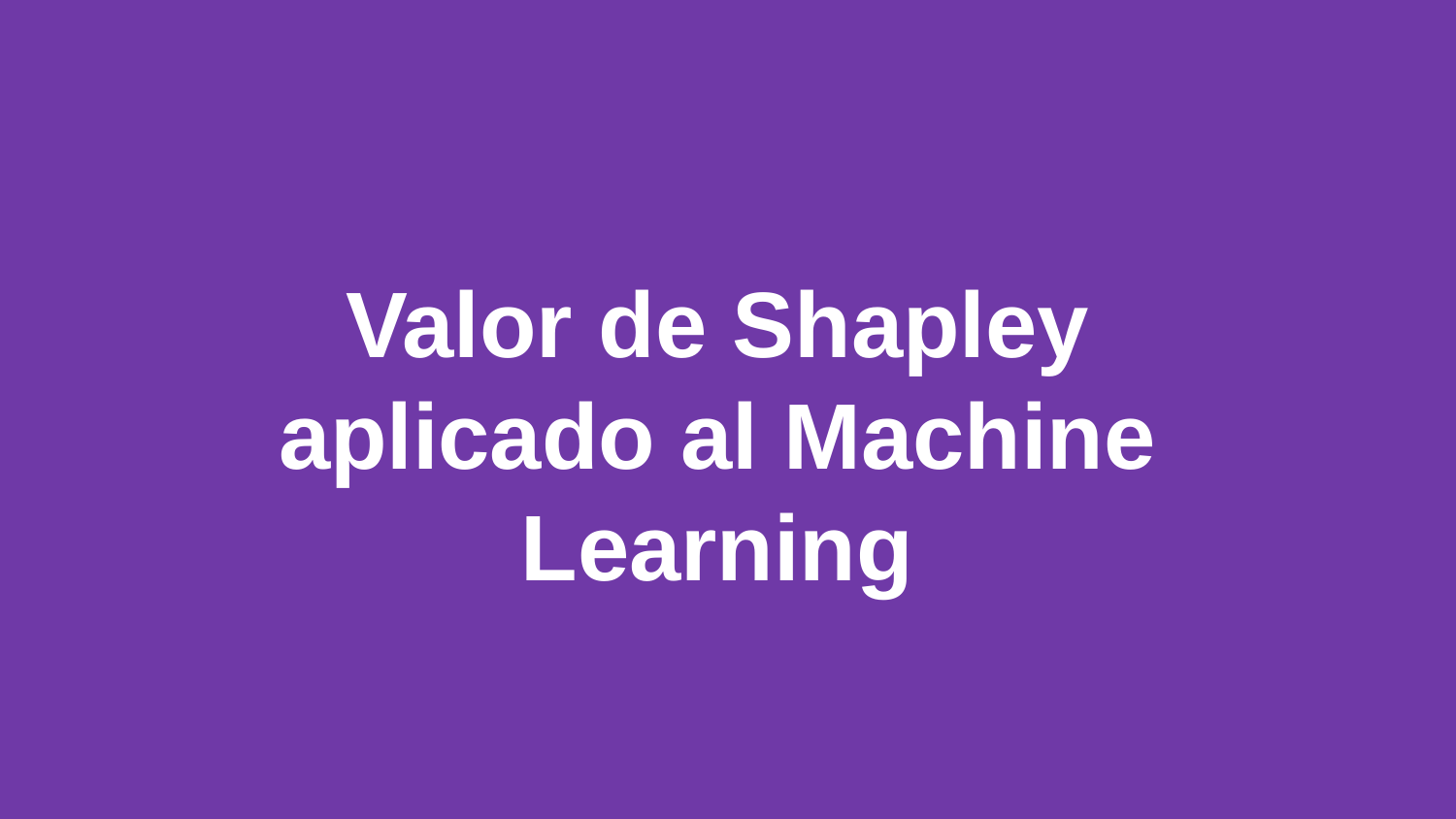

Valor de Shapley aplicado al Machine Learning